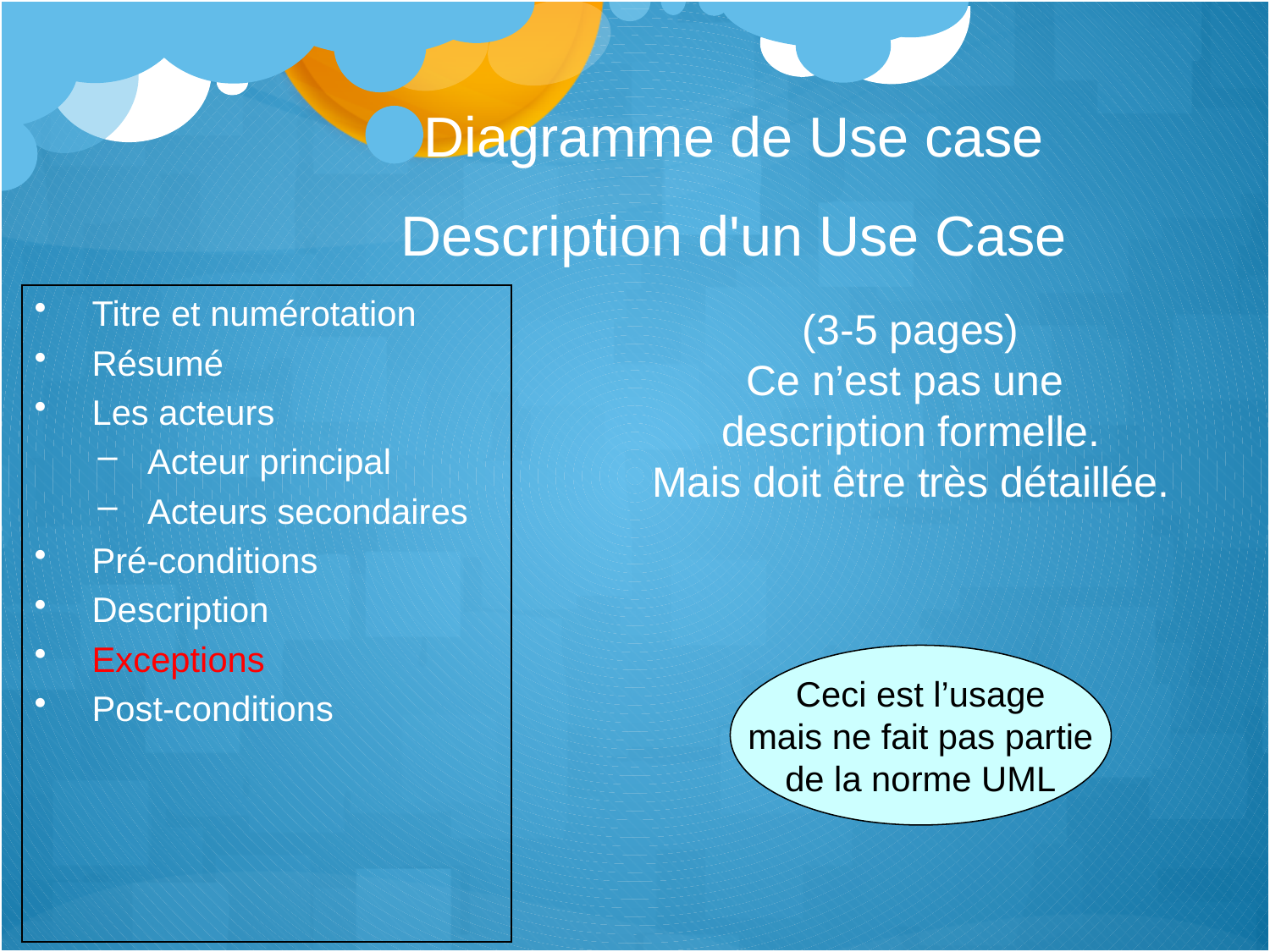

Diagramme de Use case
Description d'un Use Case
 Titre et numérotation
 Résumé
 Les acteurs
 Acteur principal
 Acteurs secondaires
 Pré-conditions
 Description
 Exceptions
 Post-conditions
(3-5 pages)
Ce n’est pas une
description formelle.
Mais doit être très détaillée.
Ceci est l’usage
mais ne fait pas partie
de la norme UML